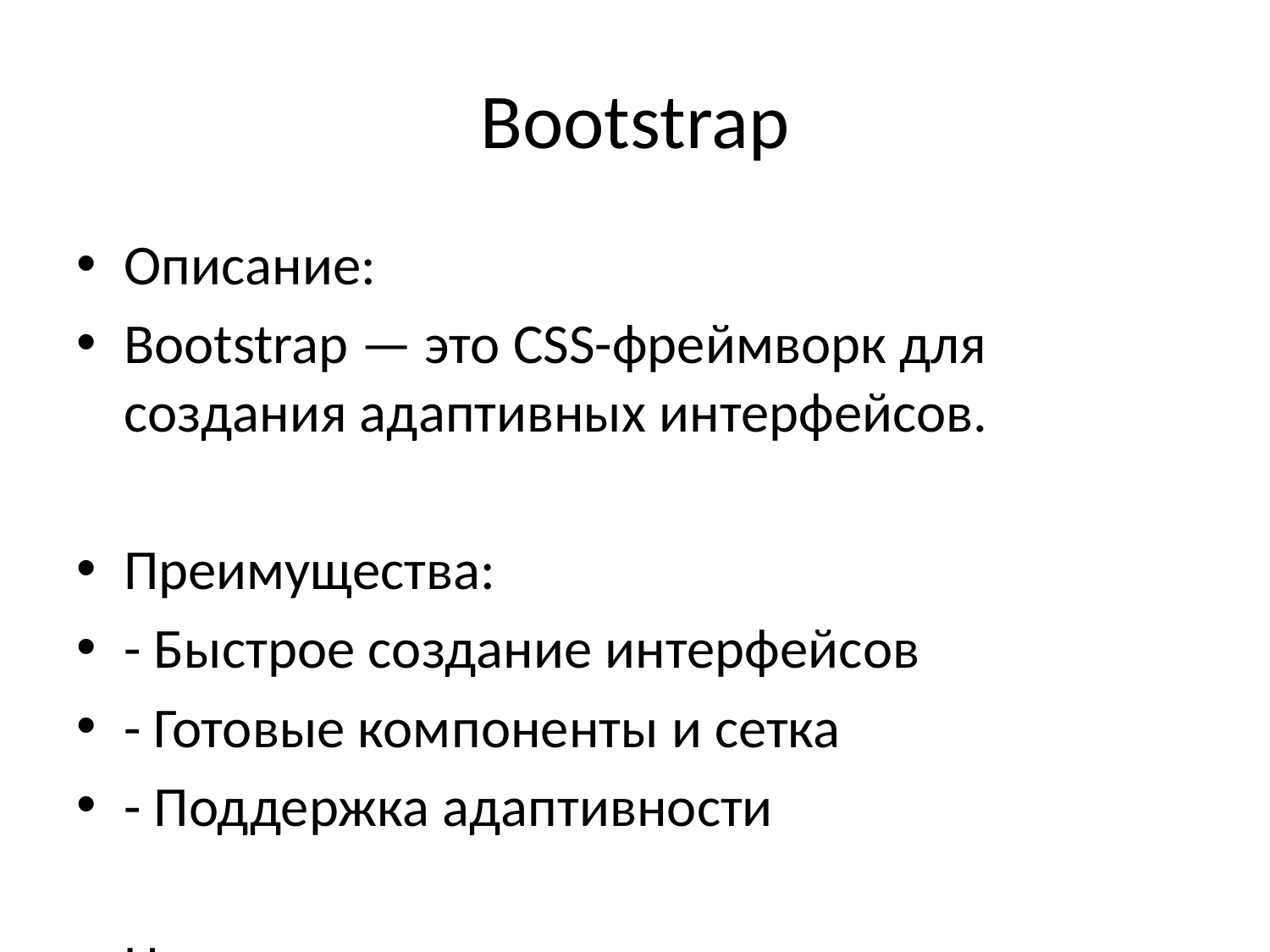

# Bootstrap
Описание:
Bootstrap — это CSS-фреймворк для создания адаптивных интерфейсов.

Преимущества:
- Быстрое создание интерфейсов
- Готовые компоненты и сетка
- Поддержка адаптивности

Недостатки:
- Ограниченная гибкость
- Сайты могут выглядеть одинаково